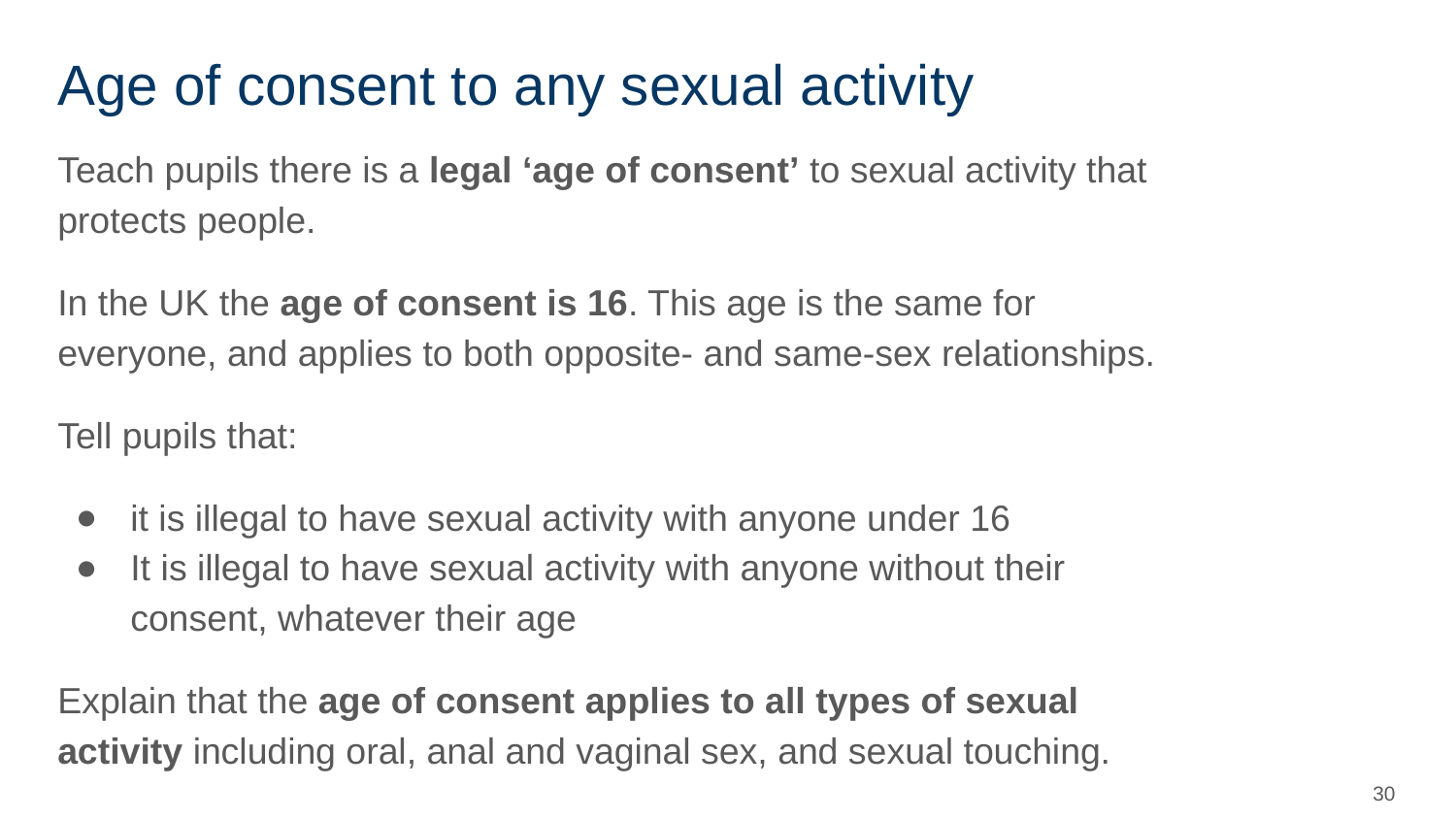

# Age of consent to any sexual activity

Teach pupils there is a legal ‘age of consent’ to sexual activity that protects people.
In the UK the age of consent is 16. This age is the same for everyone, and applies to both opposite- and same-sex relationships.
Tell pupils that:
it is illegal to have sexual activity with anyone under 16
It is illegal to have sexual activity with anyone without their consent, whatever their age
Explain that the age of consent applies to all types of sexual activity including oral, anal and vaginal sex, and sexual touching.

30